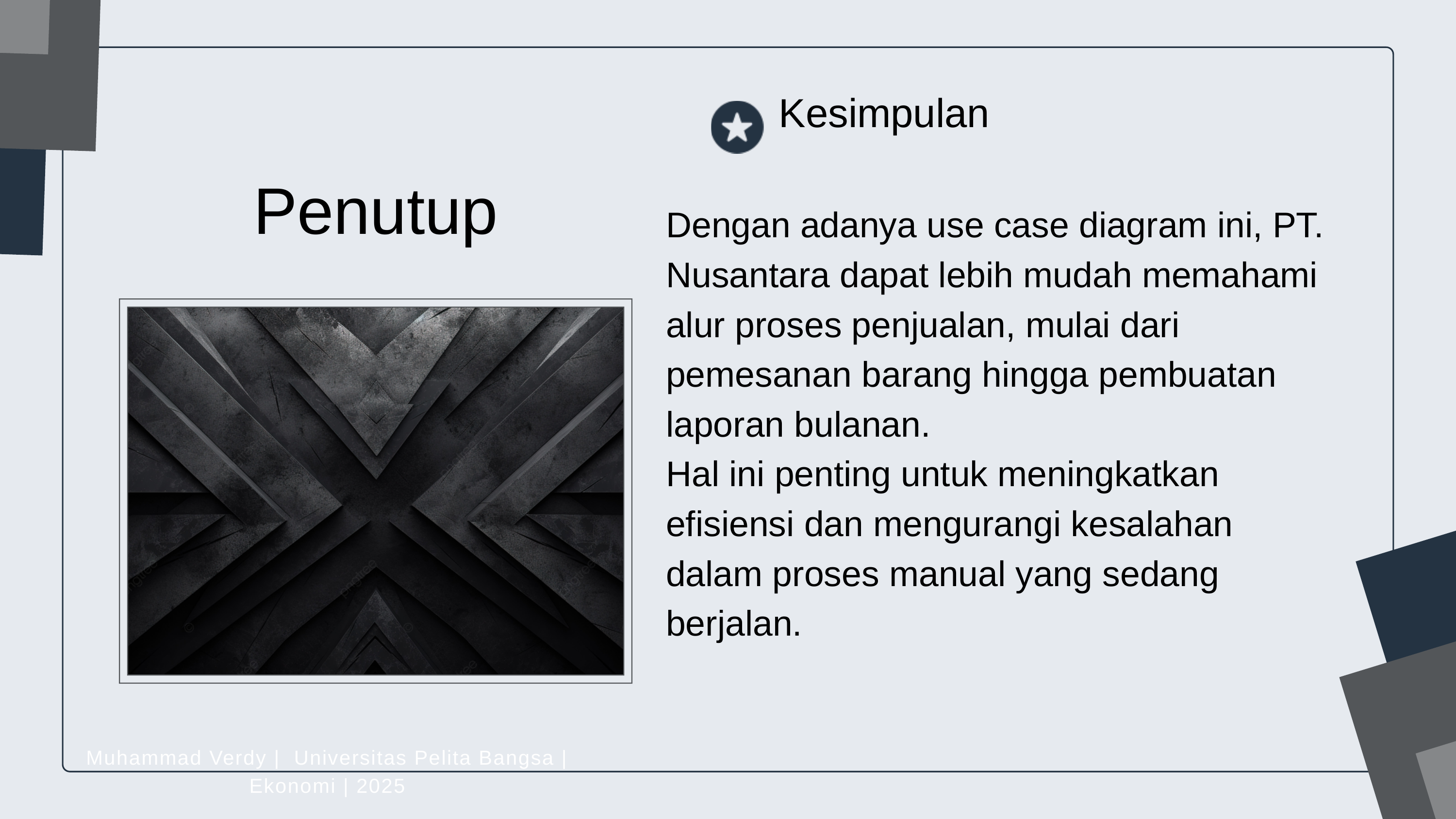

Kesimpulan

Penutup
Dengan adanya use case diagram ini, PT. Nusantara dapat lebih mudah memahami alur proses penjualan, mulai dari pemesanan barang hingga pembuatan laporan bulanan.
Hal ini penting untuk meningkatkan efisiensi dan mengurangi kesalahan dalam proses manual yang sedang berjalan.

Muhammad Verdy |  Universitas Pelita Bangsa | Ekonomi | 2025